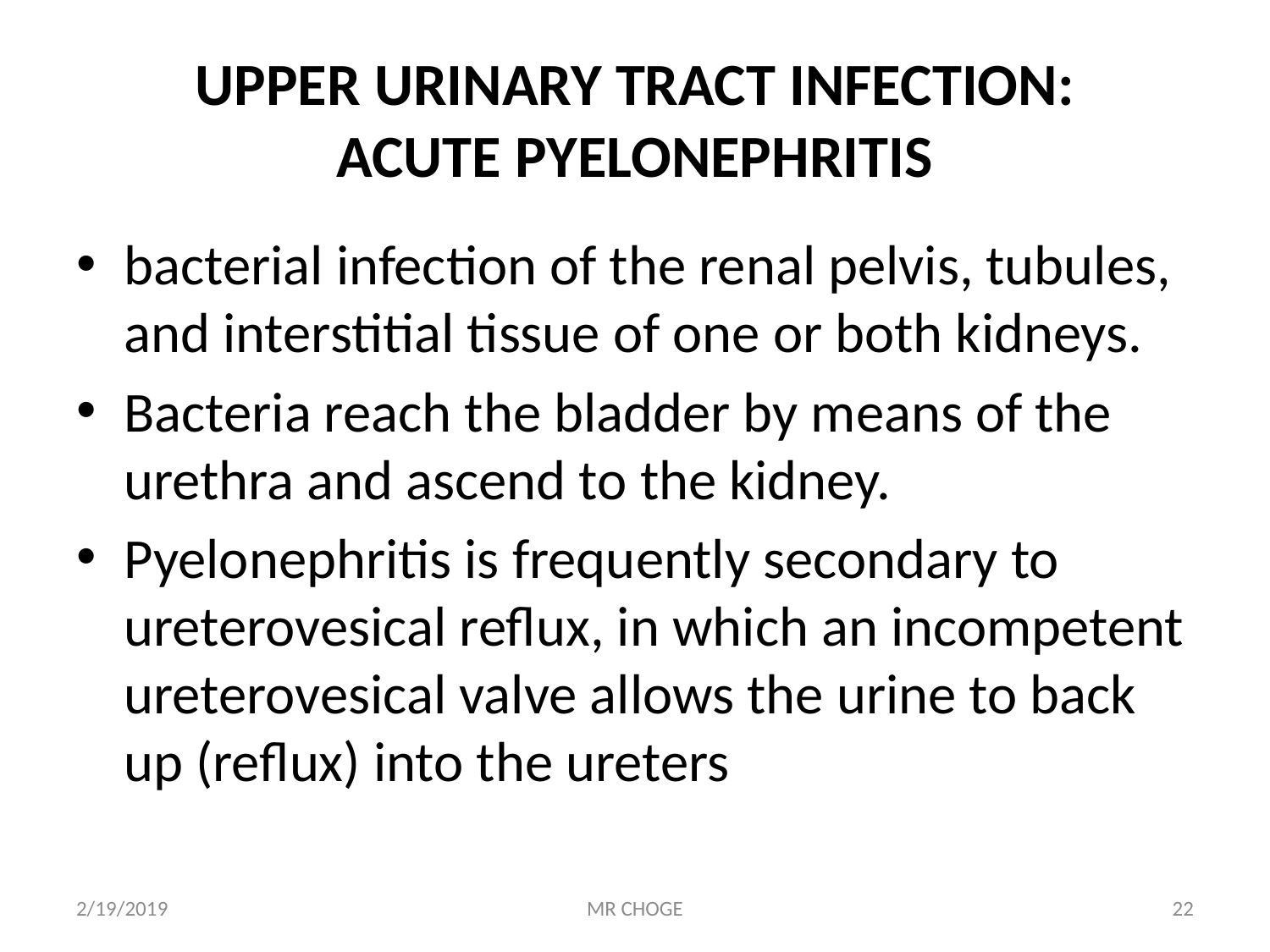

# UPPER URINARY TRACT INFECTION: ACUTE PYELONEPHRITIS
bacterial infection of the renal pelvis, tubules, and interstitial tissue of one or both kidneys.
Bacteria reach the bladder by means of the urethra and ascend to the kidney.
Pyelonephritis is frequently secondary to ureterovesical reflux, in which an incompetent ureterovesical valve allows the urine to back up (reflux) into the ureters

2/19/2019
MR CHOGE
22